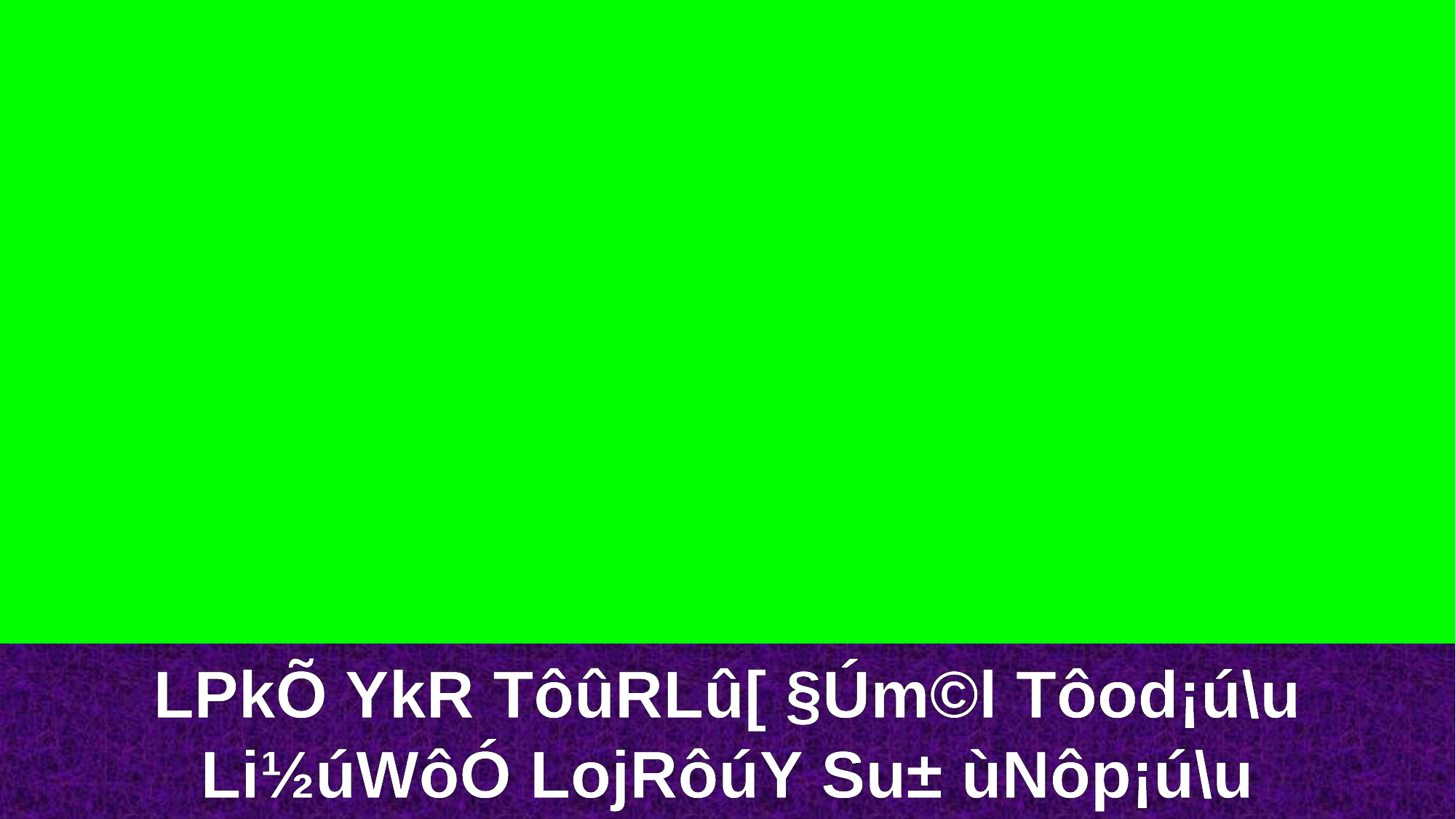

LPkÕ YkR TôûRLû[ §Úm©l Tôod¡ú\u
Li½úWôÓ LojRôúY Su± ùNôp¡ú\u